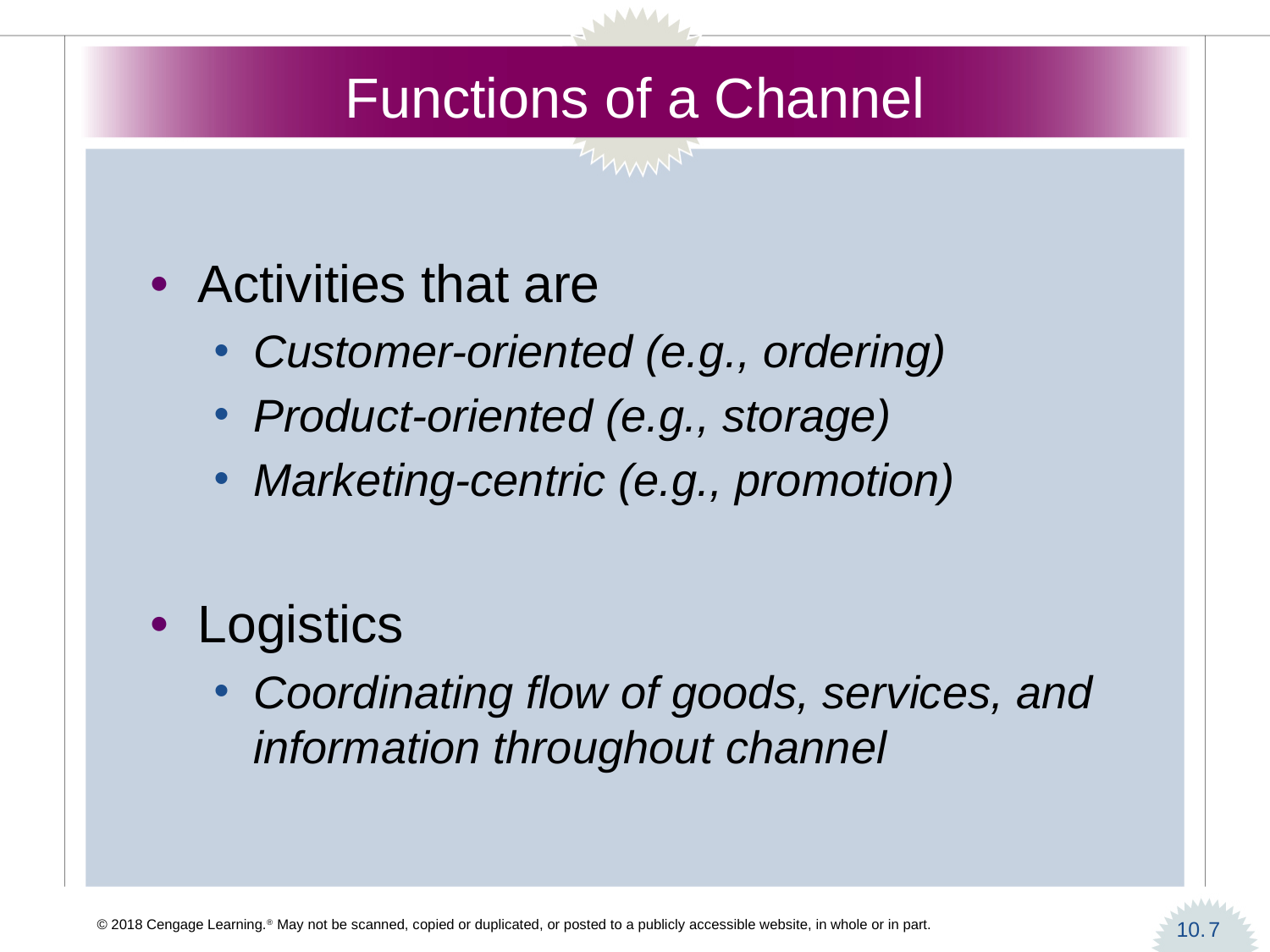

# Functions of a Channel
Activities that are
Customer-oriented (e.g., ordering)
Product-oriented (e.g., storage)
Marketing-centric (e.g., promotion)

Logistics
Coordinating flow of goods, services, and information throughout channel